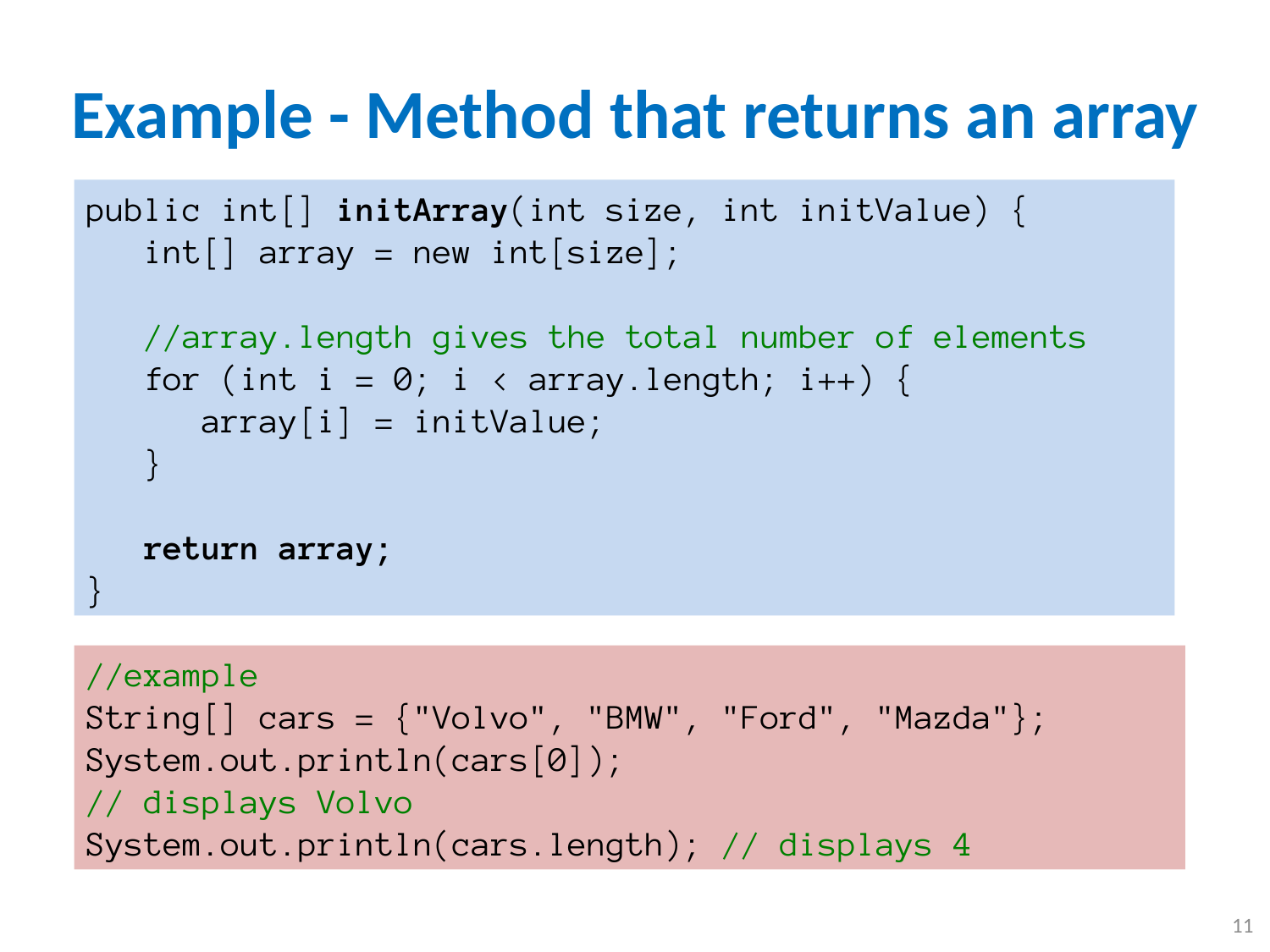

# Example - Method that returns an array
public int[] initArray(int size, int initValue) {
   int[] array = new int[size];

   //array.length gives the total number of elements
   for (int i = 0; i < array.length; i++) {
      array[i] = initValue;
   }

   return array;
}
//example
String[] cars = {"Volvo", "BMW", "Ford", "Mazda"};
System.out.println(cars[0]);
// displays Volvo
System.out.println(cars.length); // displays 4
11